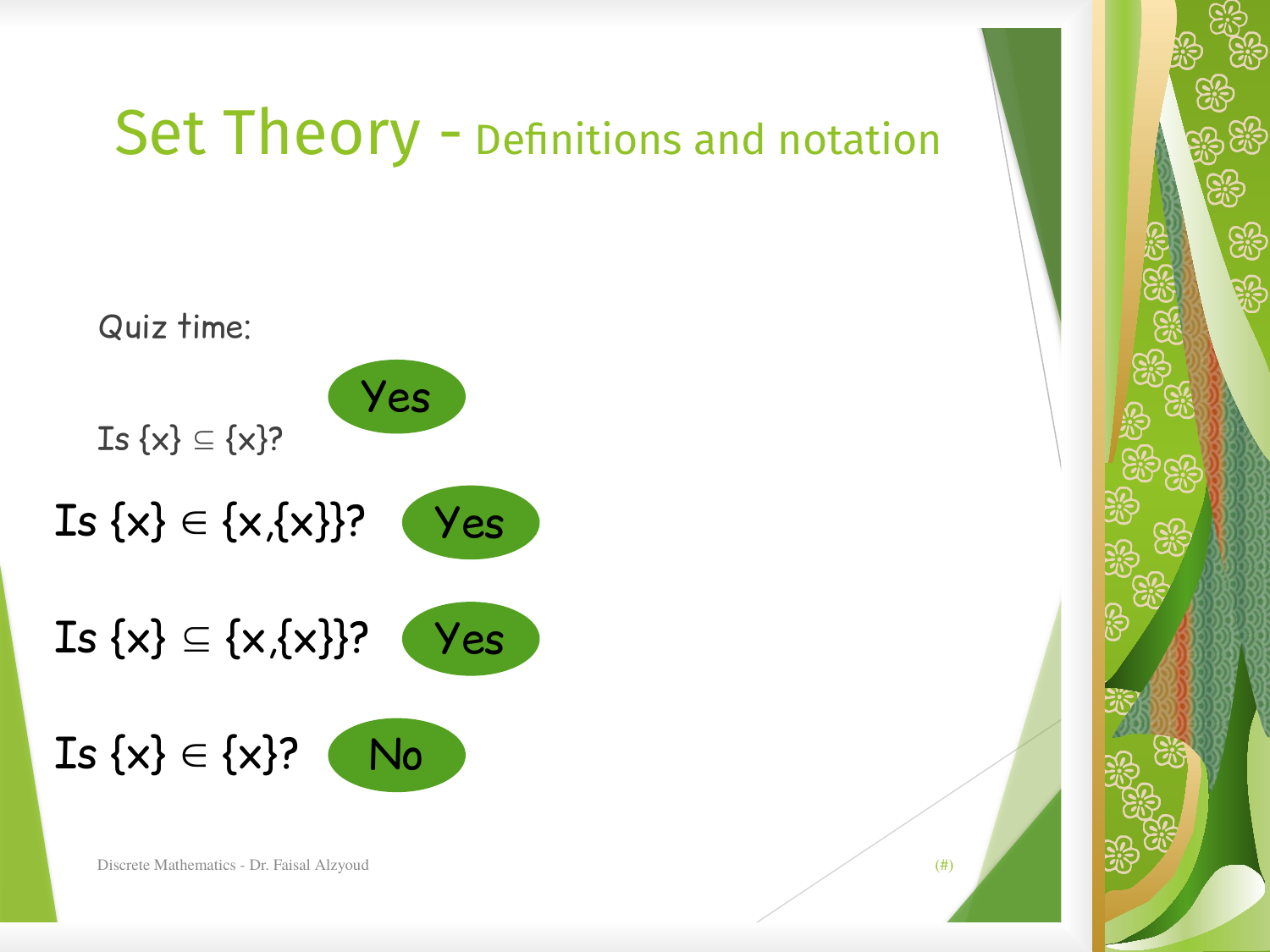

# Set Theory - Definitions and notation
Quiz time:

Is {x} ⊆ {x}?

Yes

Yes
Is {x} ∈ {x,{x}}?

Yes
Is {x} ⊆ {x,{x}}?

No
Is {x} ∈ {x}?
Discrete Mathematics - Dr. Faisal Alzyoud
(#)